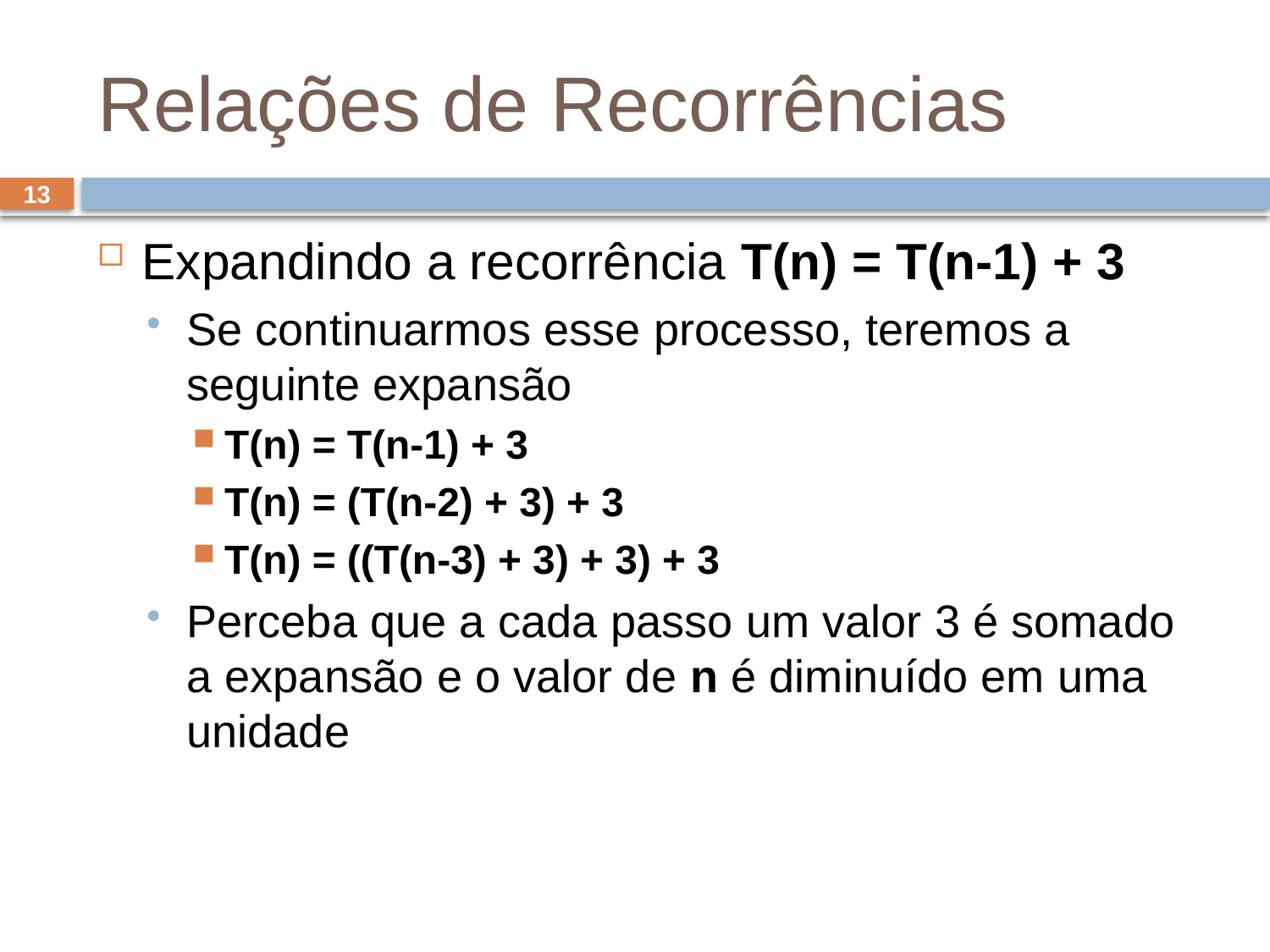

# Relações de Recorrências
13
Expandindo a recorrência T(n) = T(n-1) + 3
Se continuarmos esse processo, teremos a seguinte expansão
T(n) = T(n-1) + 3
T(n) = (T(n-2) + 3) + 3
T(n) = ((T(n-3) + 3) + 3) + 3
Perceba que a cada passo um valor 3 é somado a expansão e o valor de n é diminuído em uma unidade